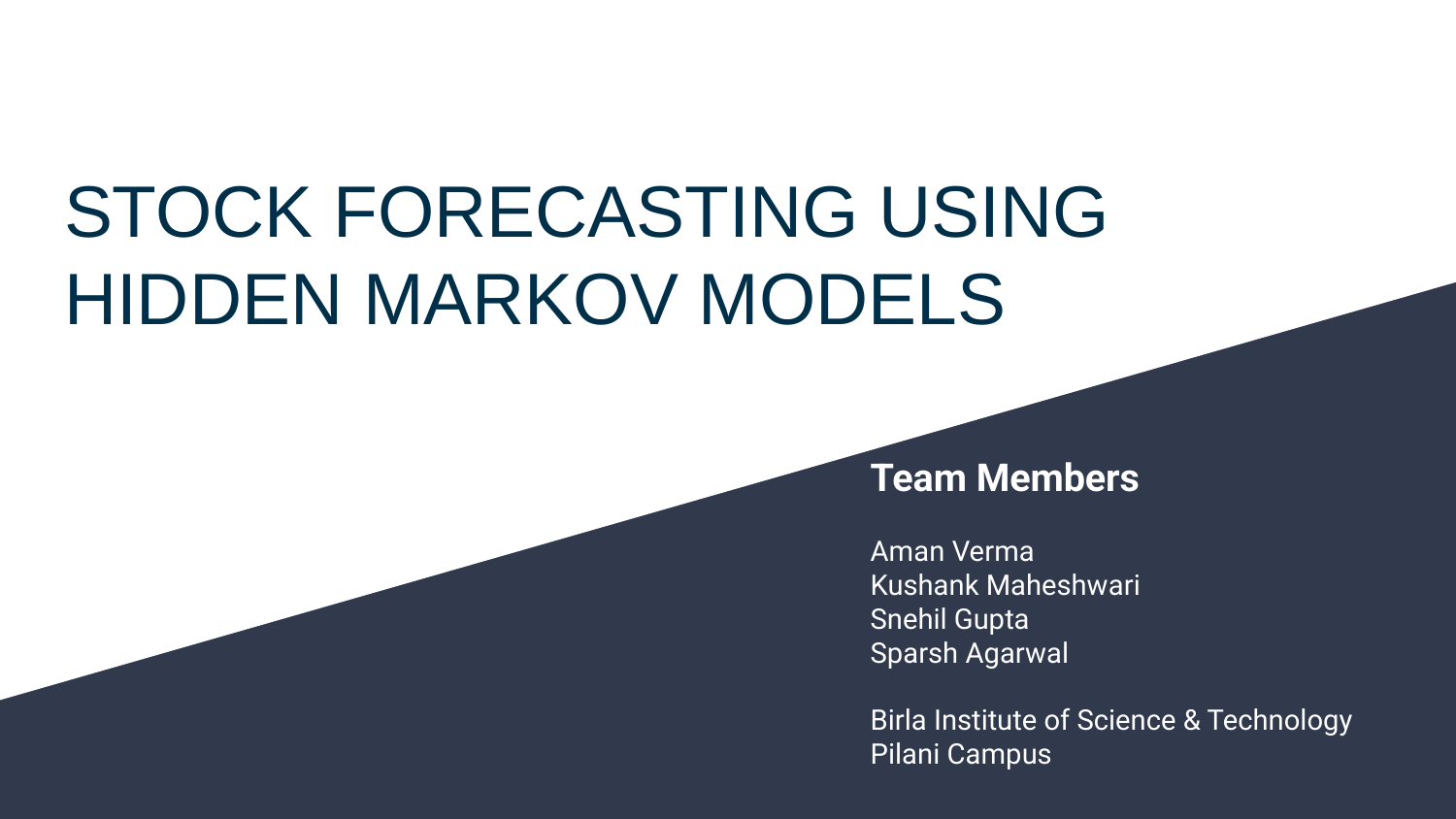

# STOCK FORECASTING USING HIDDEN MARKOV MODELS
Team Members

Aman Verma
Kushank Maheshwari
Snehil Gupta
Sparsh Agarwal

Birla Institute of Science & Technology
Pilani Campus